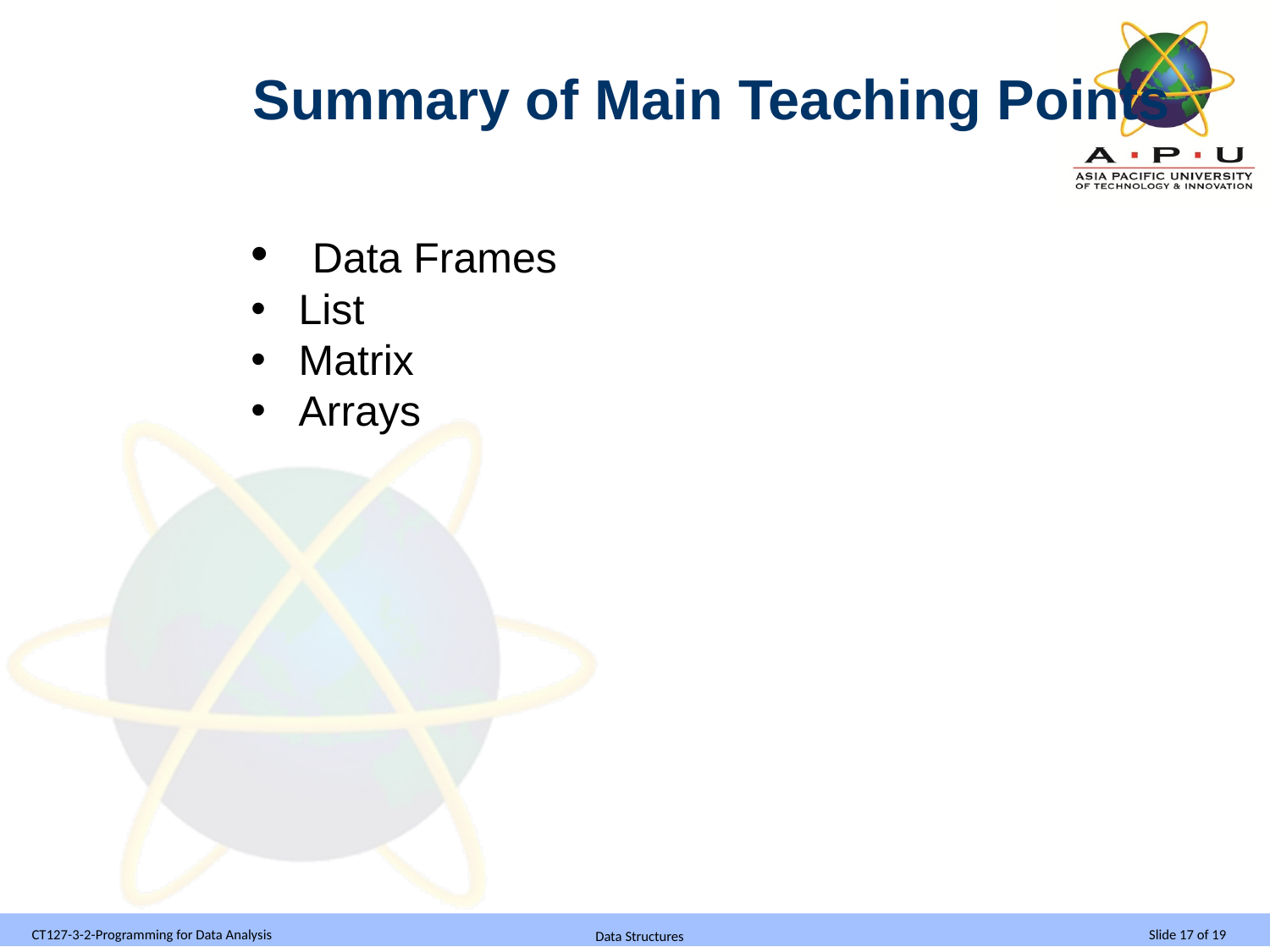

Summary of Main Teaching Points
 Data Frames
List
Matrix
Arrays